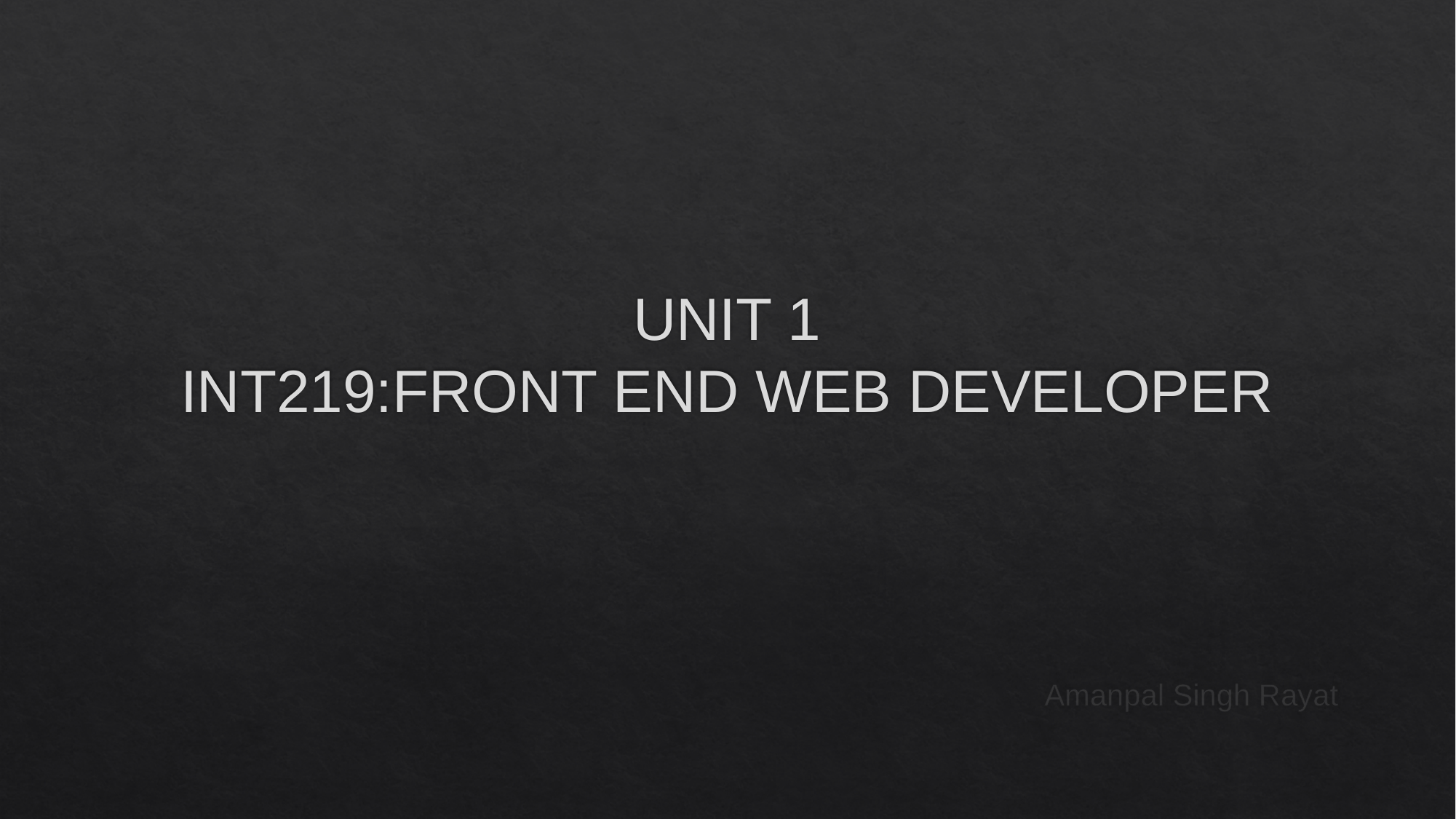

# UNIT 1 INT219:FRONT END WEB DEVELOPER
Amanpal Singh Rayat